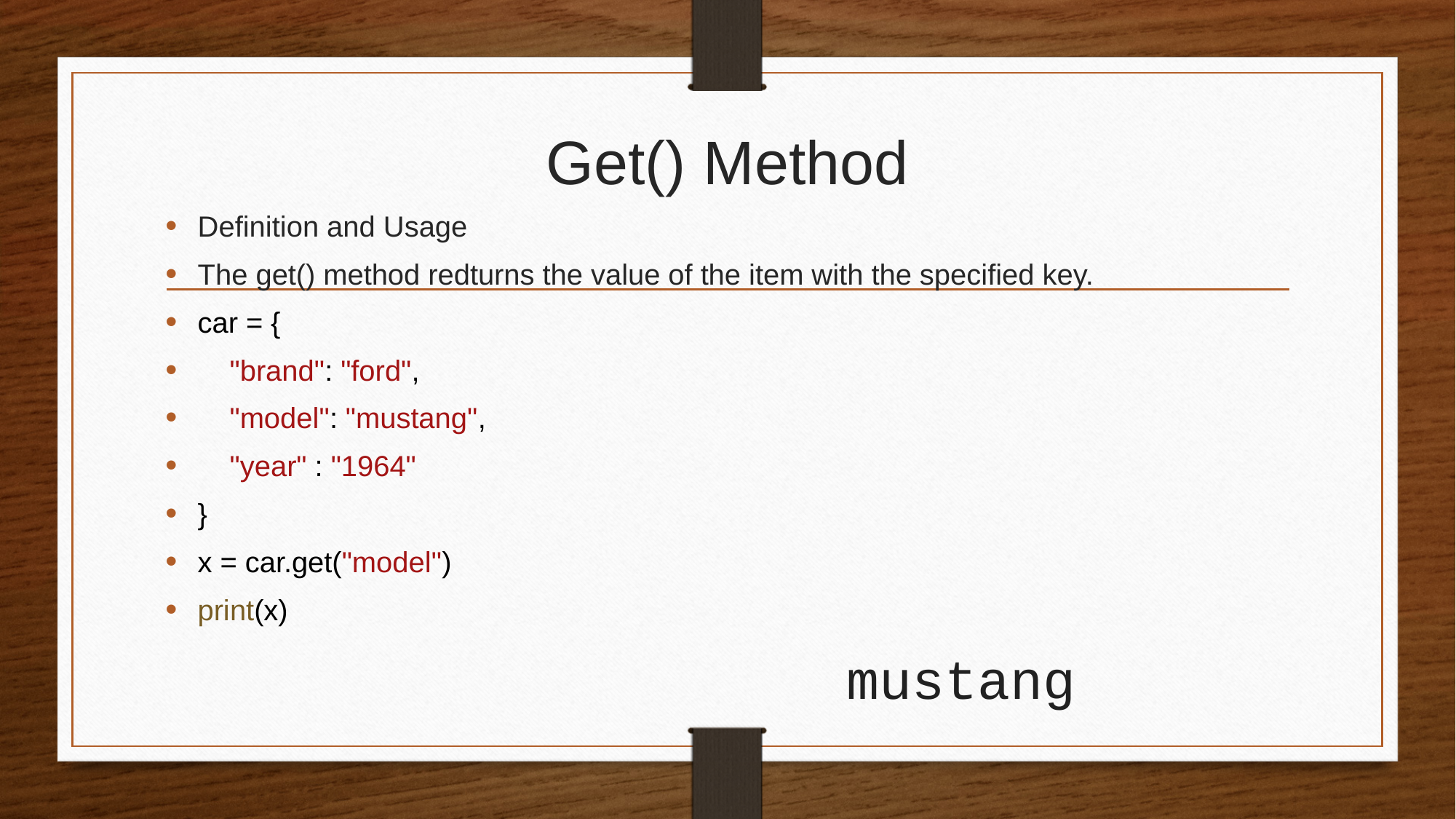

# Get() Method
Definition and Usage
The get() method redturns the value of the item with the specified key.
car = {
    "brand": "ford",
    "model": "mustang",
    "year" : "1964"
}
x = car.get("model")
print(x)
                                       mustang